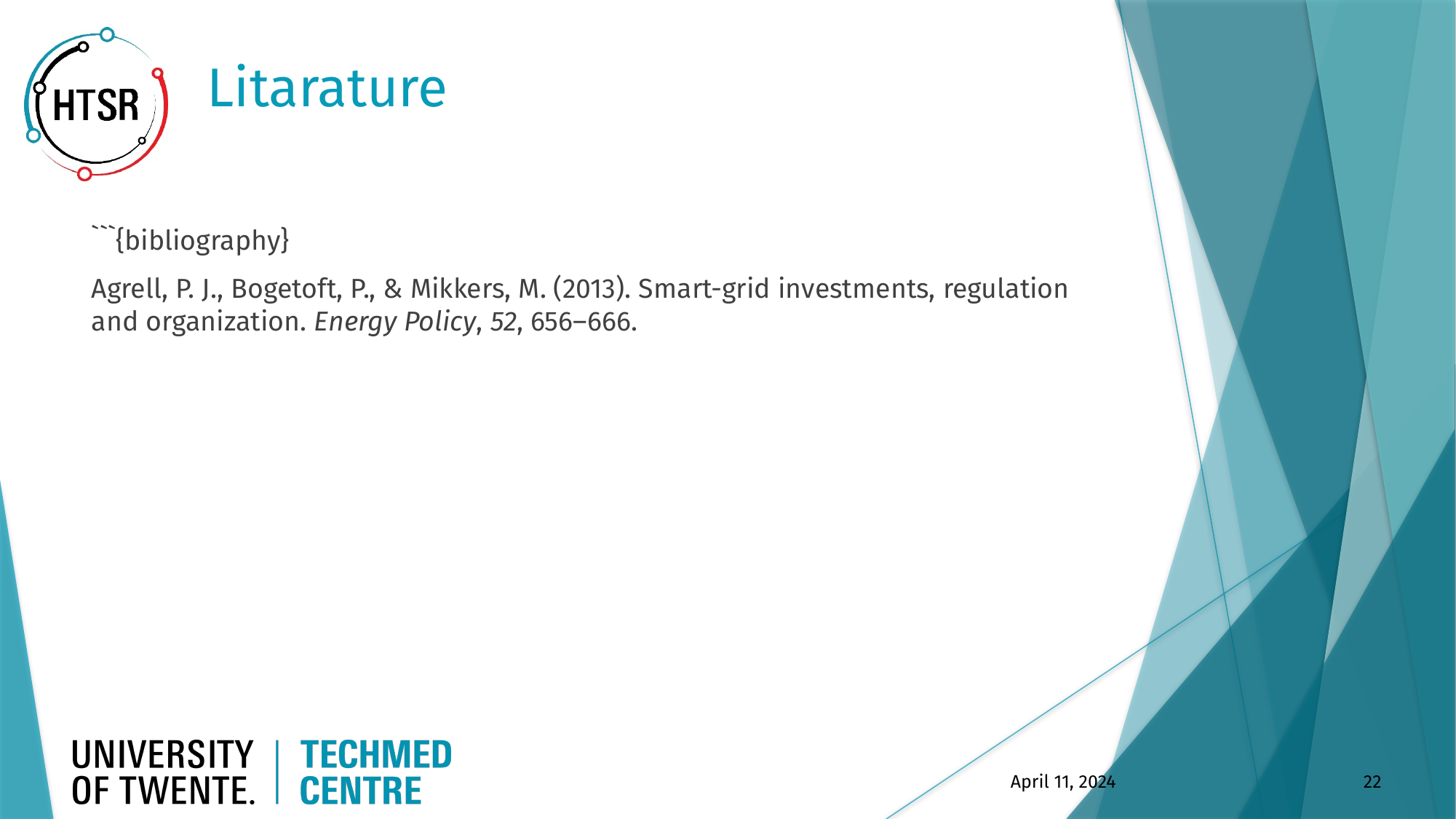

# Litarature
```{bibliography}
Agrell, P. J., Bogetoft, P., & Mikkers, M. (2013). Smart-grid investments, regulation and organization. Energy Policy, 52, 656–666.
22
April 11, 2024